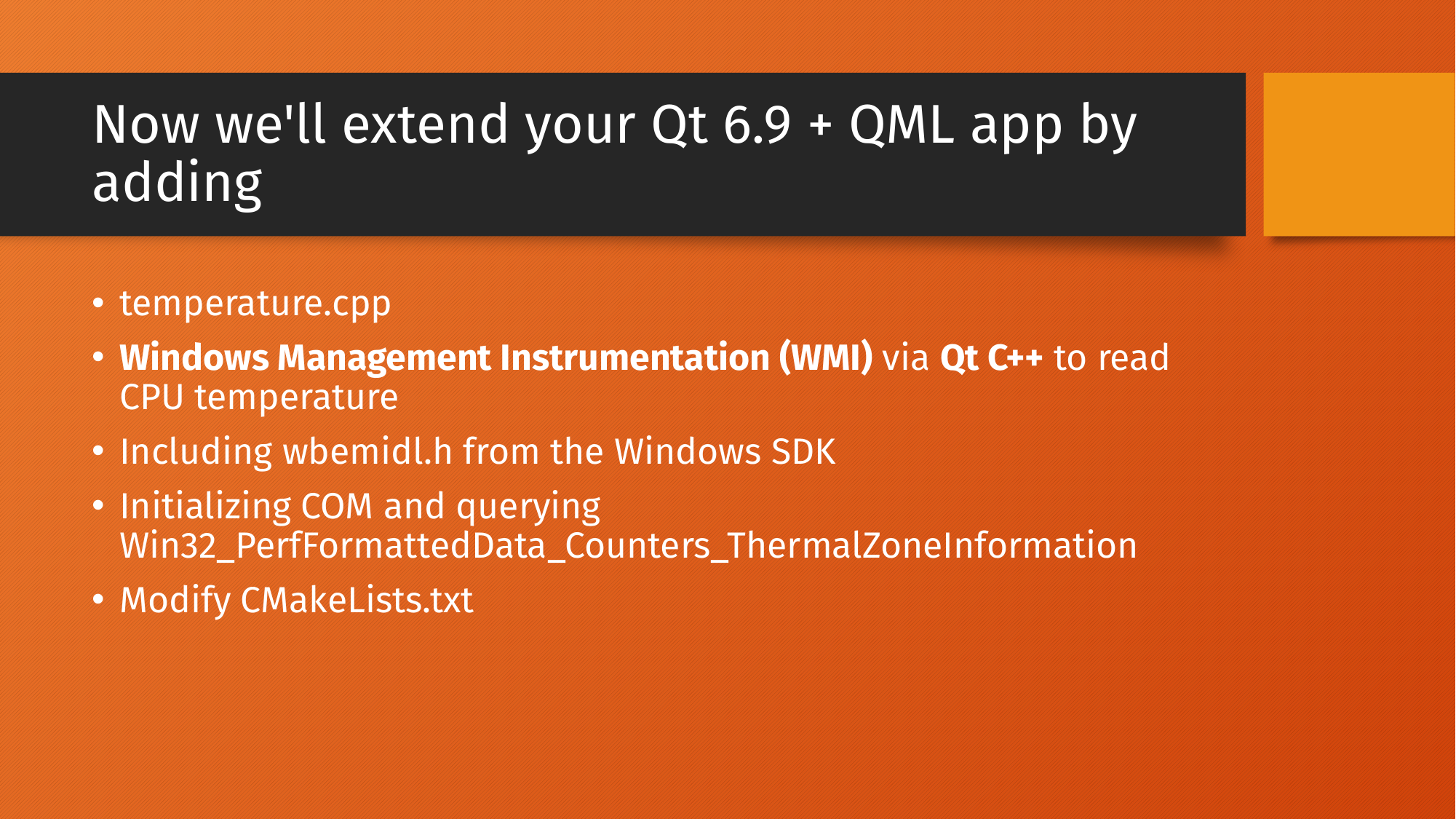

# Now we'll extend your Qt 6.9 + QML app by adding
temperature.cpp
Windows Management Instrumentation (WMI) via Qt C++ to read CPU temperature
Including wbemidl.h from the Windows SDK
Initializing COM and querying Win32_PerfFormattedData_Counters_ThermalZoneInformation
Modify CMakeLists.txt